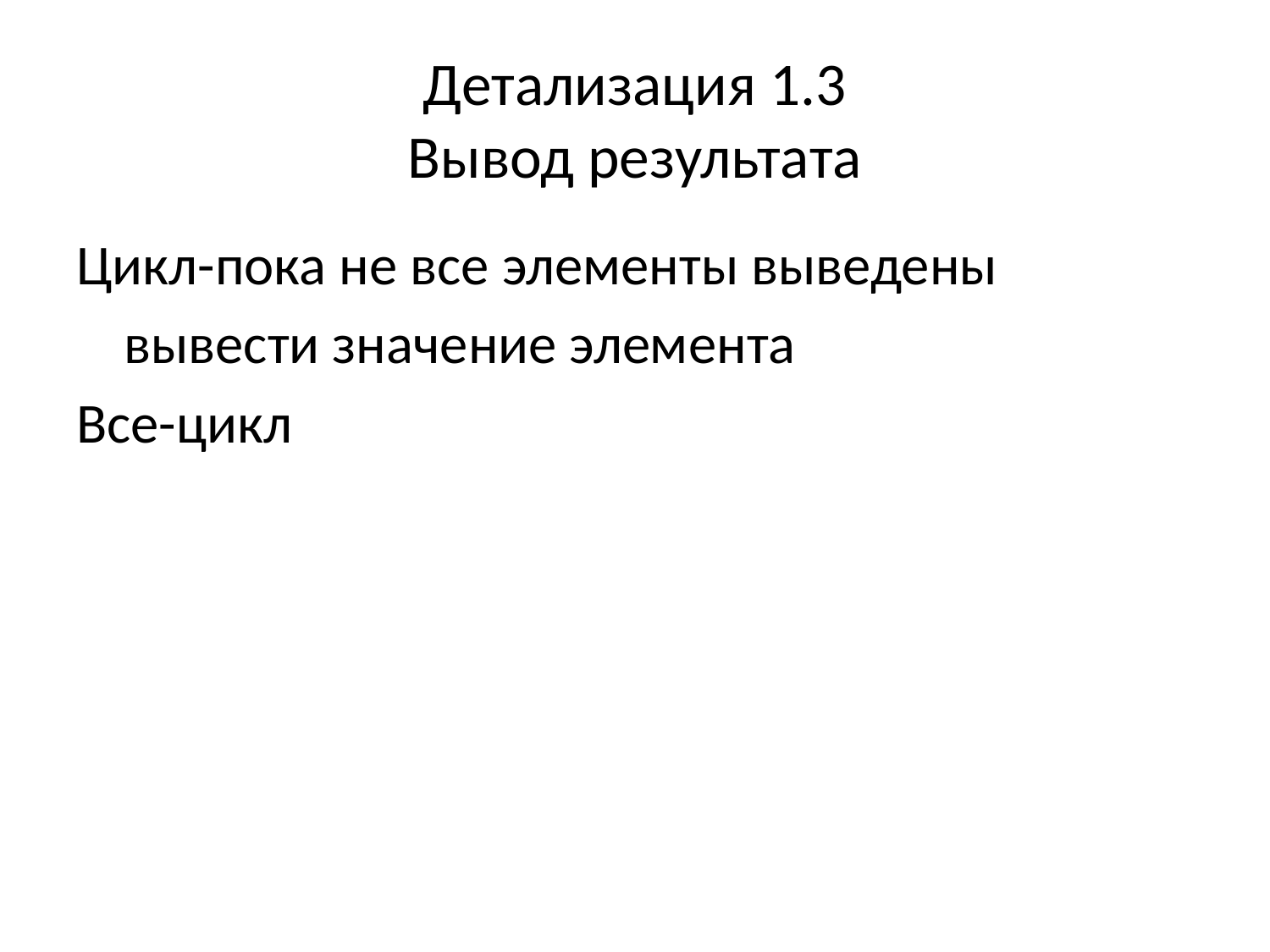

# Детализация 1.3 Вывод результата
Цикл-пока не все элементы выведены
	вывести значение элемента
Все-цикл